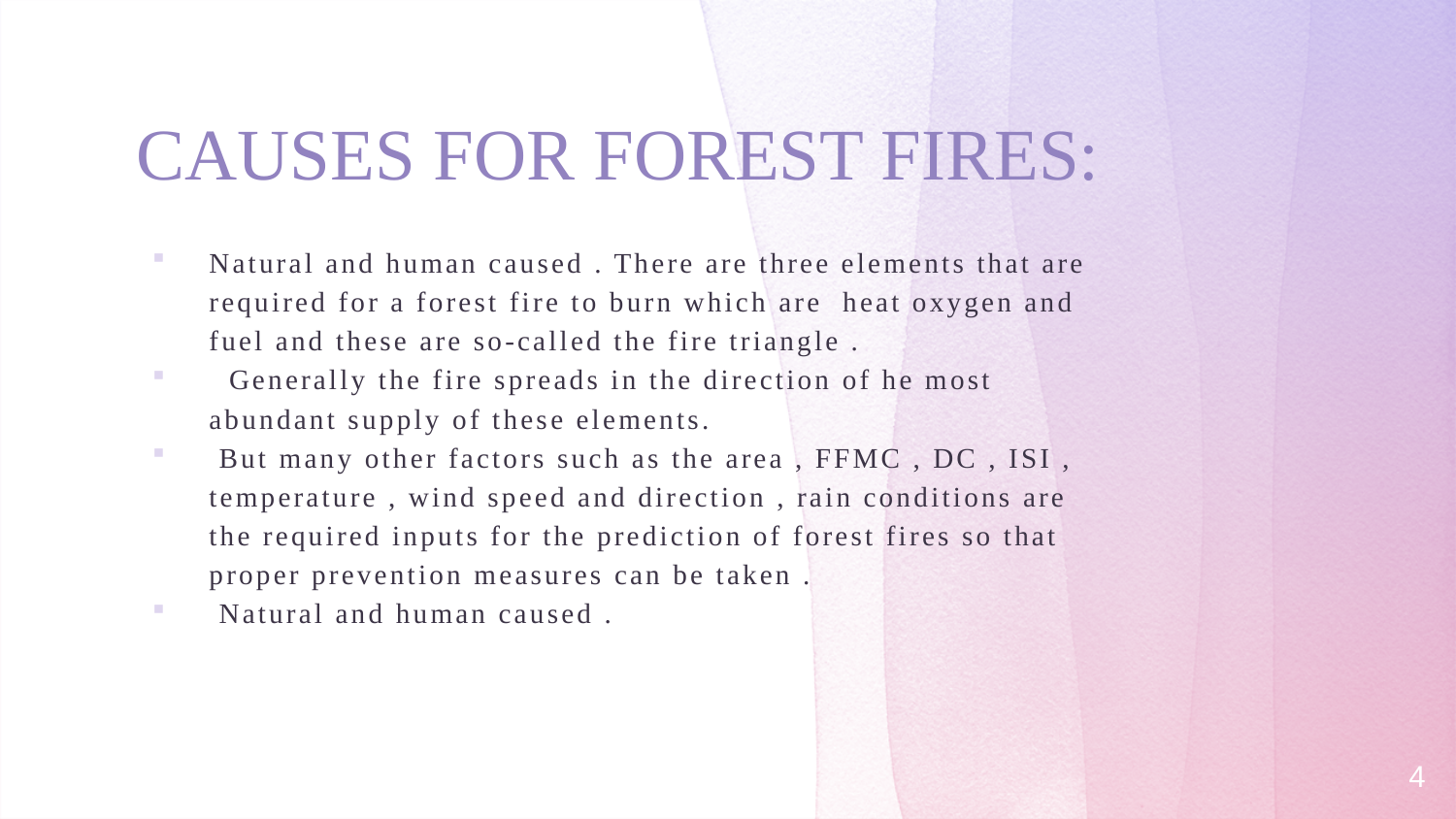

# CAUSES FOR FOREST FIRES:
Natural and human caused . There are three elements that are required for a forest fire to burn which are  heat oxygen and fuel and these are so-called the fire triangle .
  Generally the fire spreads in the direction of he most abundant supply of these elements.
 But many other factors such as the area , FFMC , DC , ISI , temperature , wind speed and direction , rain conditions are the required inputs for the prediction of forest fires so that proper prevention measures can be taken .
 Natural and human caused .

4